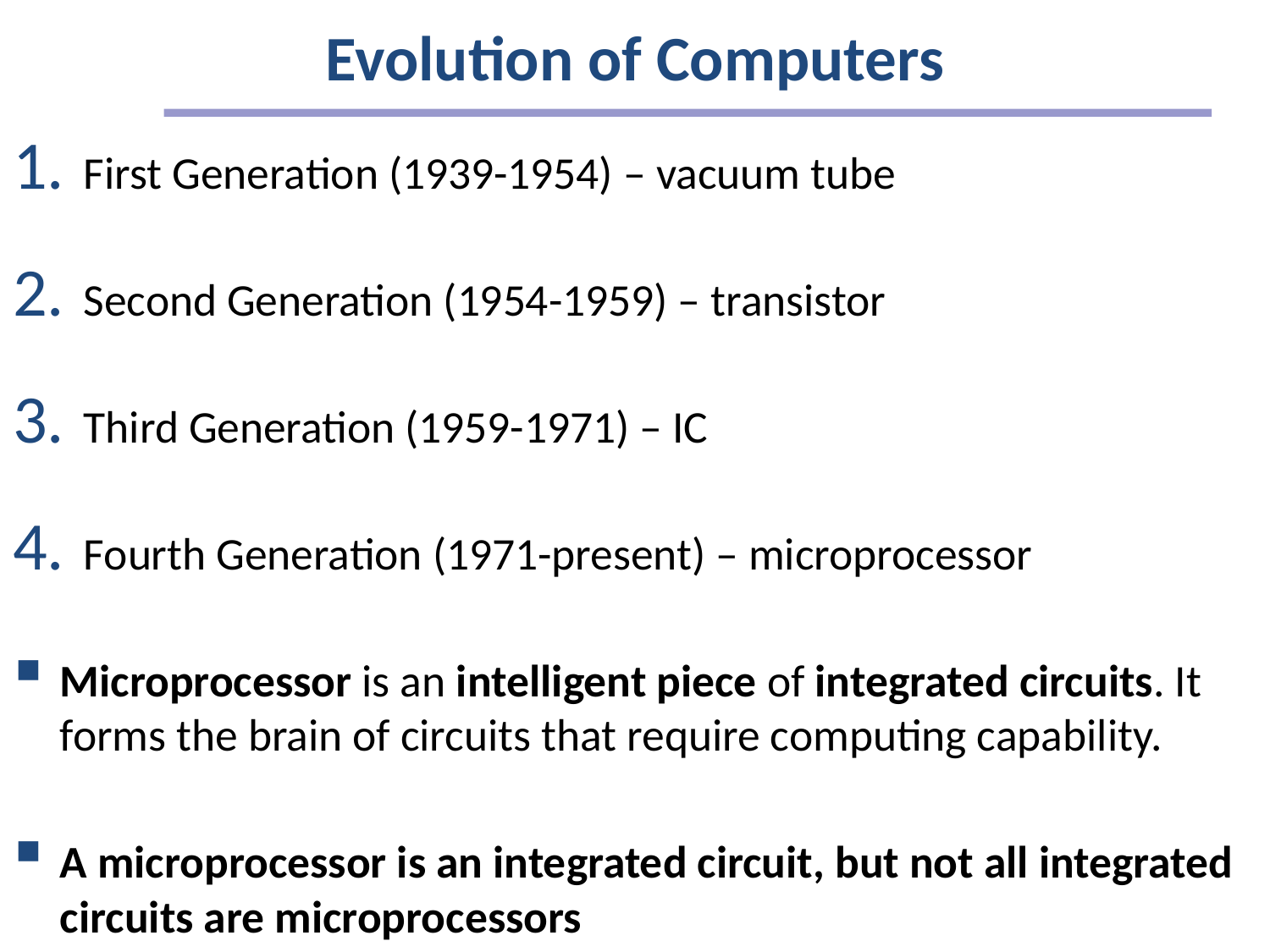

# Evolution of Computers
First Generation (1939-1954) – vacuum tube

Second Generation (1954-1959) – transistor

Third Generation (1959-1971) – IC

Fourth Generation (1971-present) – microprocessor

Microprocessor is an intelligent piece of integrated circuits. It forms the brain of circuits that require computing capability.

A microprocessor is an integrated circuit, but not all integrated circuits are microprocessors